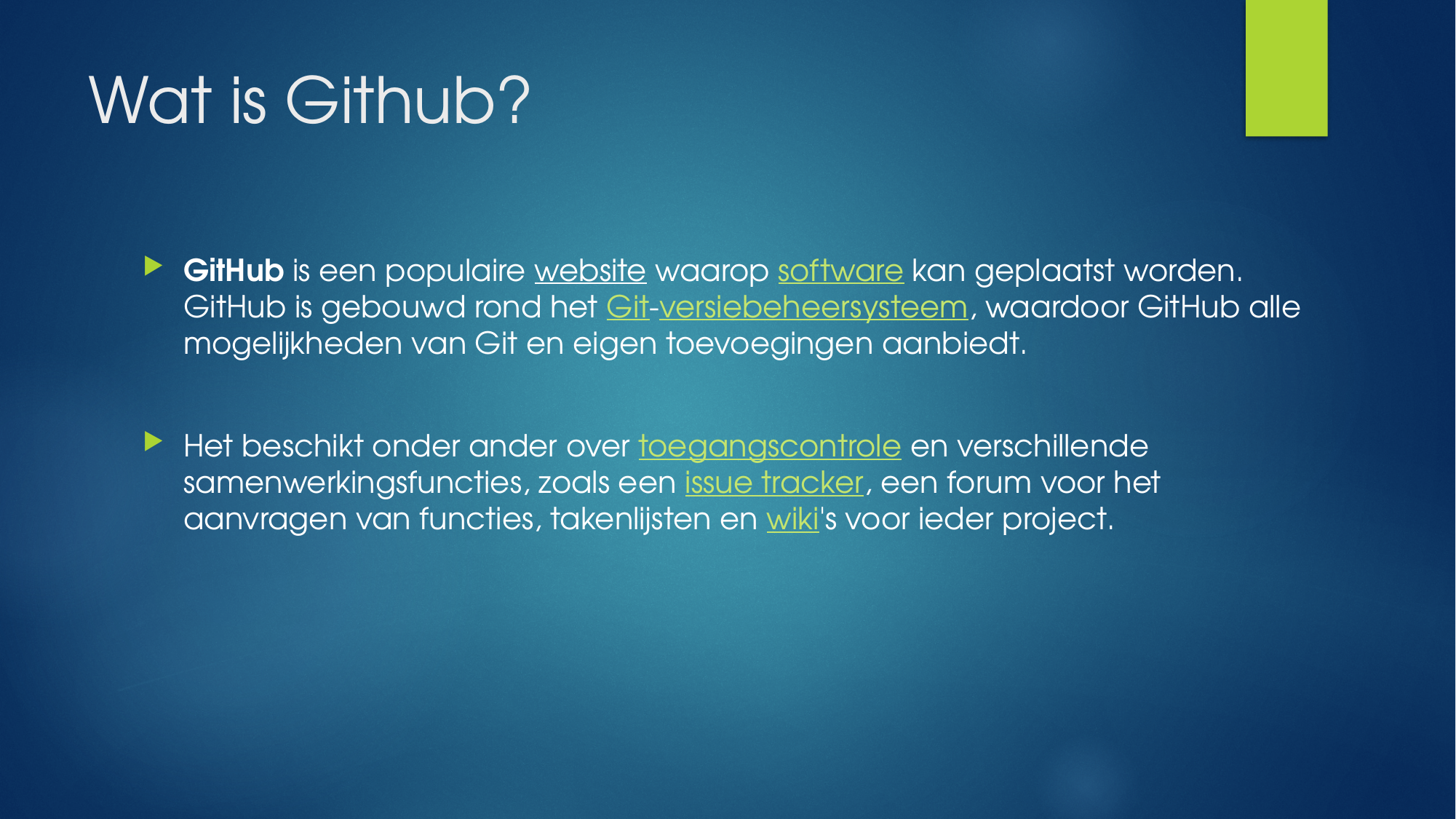

# Wat is Github?
GitHub is een populaire website waarop software kan geplaatst worden. GitHub is gebouwd rond het Git-versiebeheersysteem, waardoor GitHub alle mogelijkheden van Git en eigen toevoegingen aanbiedt.

Het beschikt onder ander over toegangscontrole en verschillende samenwerkingsfuncties, zoals een issue tracker, een forum voor het aanvragen van functies, takenlijsten en wiki's voor ieder project.